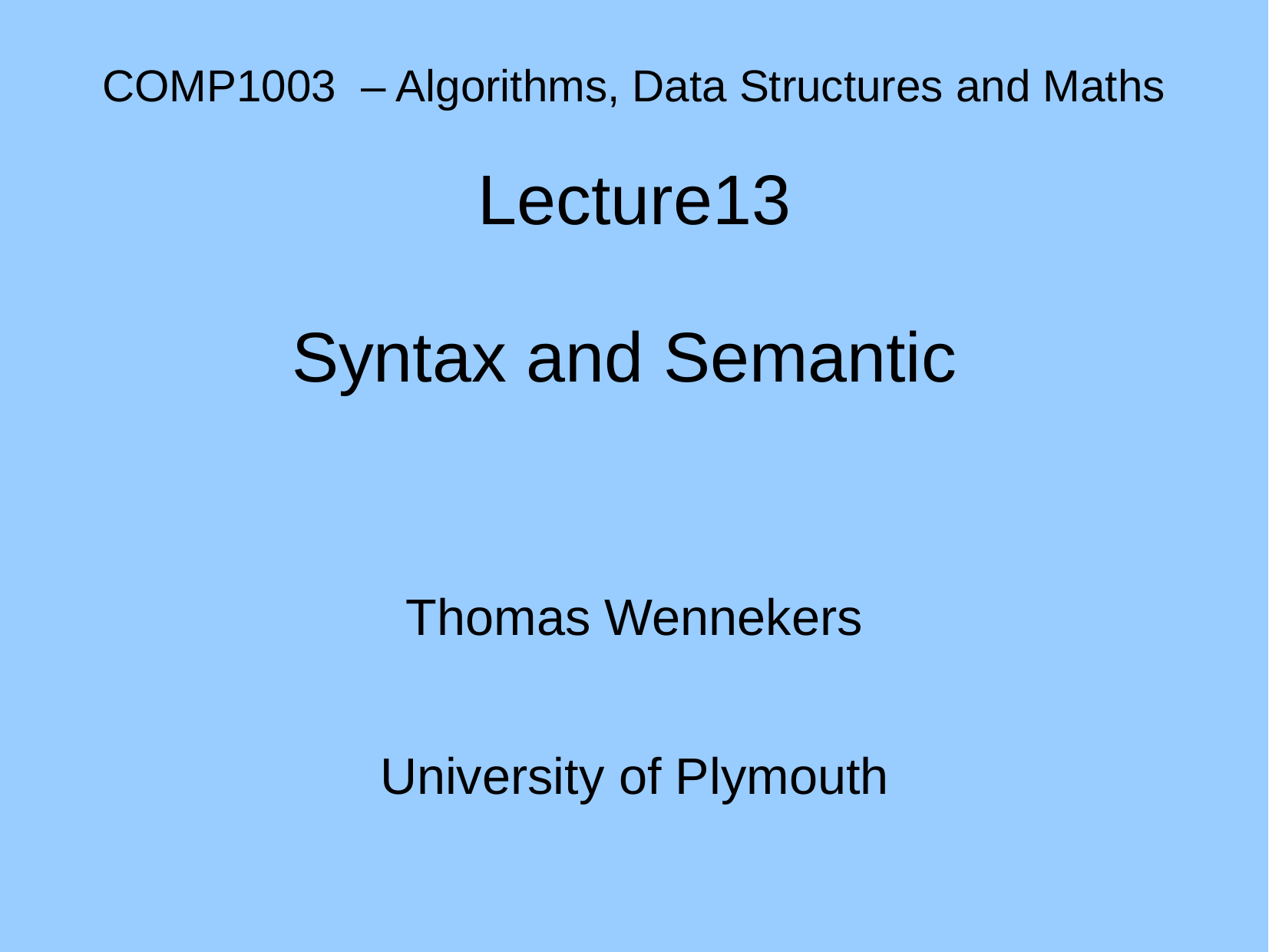

# COMP1003  – Algorithms, Data Structures and Maths Lecture13 Syntax and Semantic
Thomas Wennekers

University of Plymouth